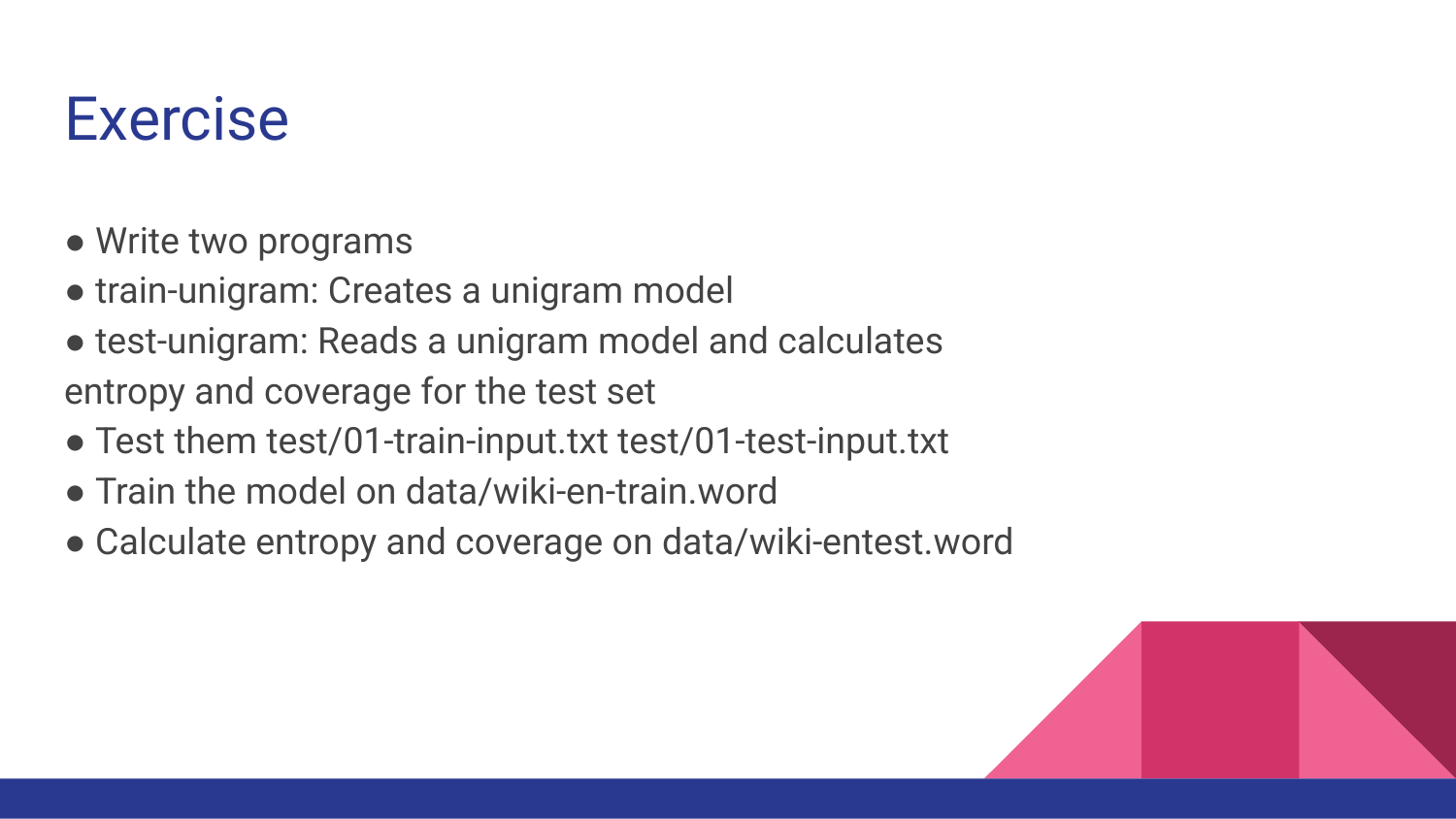

# Exercise
● Write two programs
● train-unigram: Creates a unigram model
● test-unigram: Reads a unigram model and calculates
entropy and coverage for the test set
● Test them test/01-train-input.txt test/01-test-input.txt
● Train the model on data/wiki-en-train.word
● Calculate entropy and coverage on data/wiki-entest.word